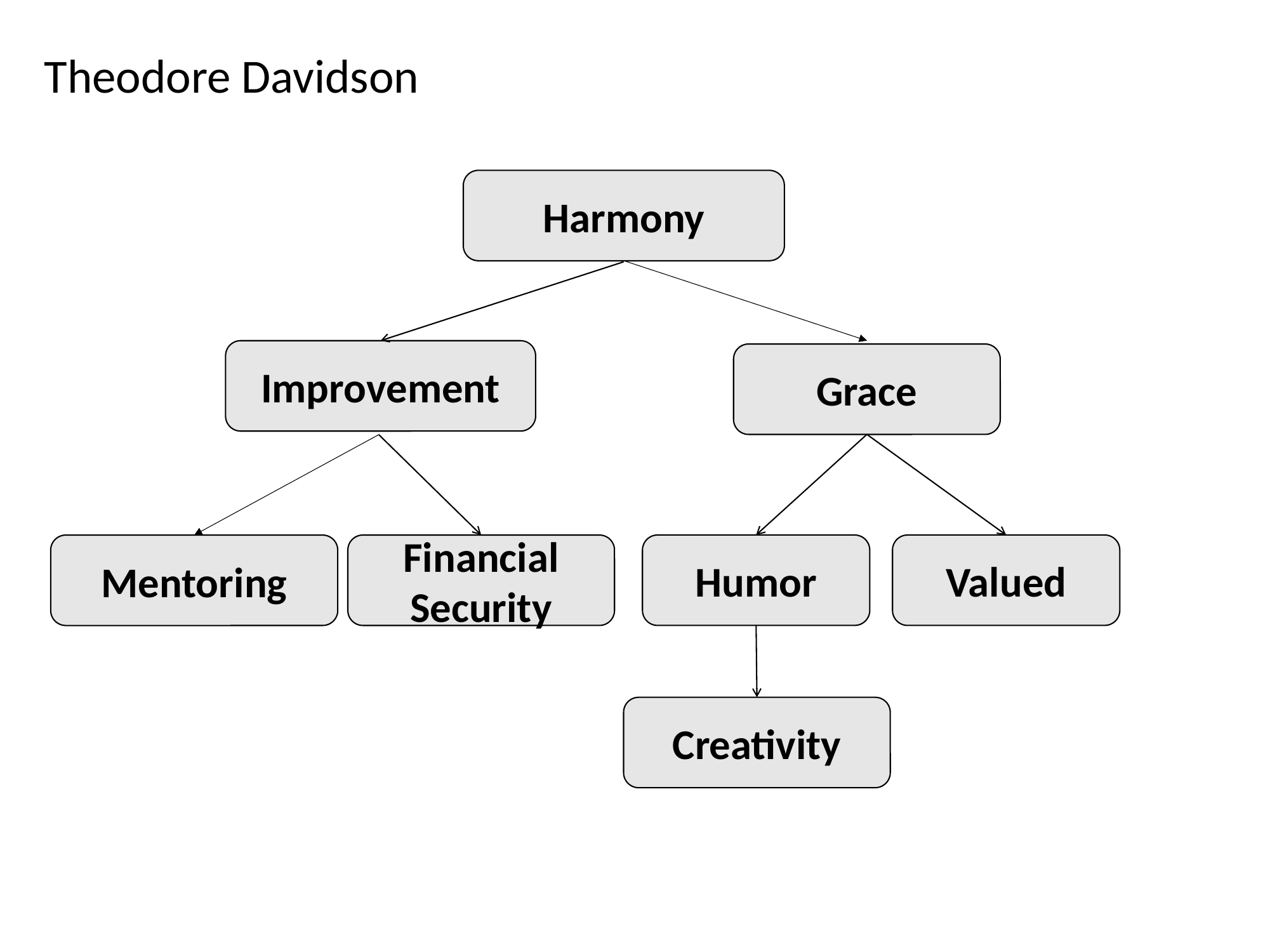

Theodore Davidson
Harmony
Improvement
Grace
Humor
Valued
Financial Security
Mentoring
Creativity